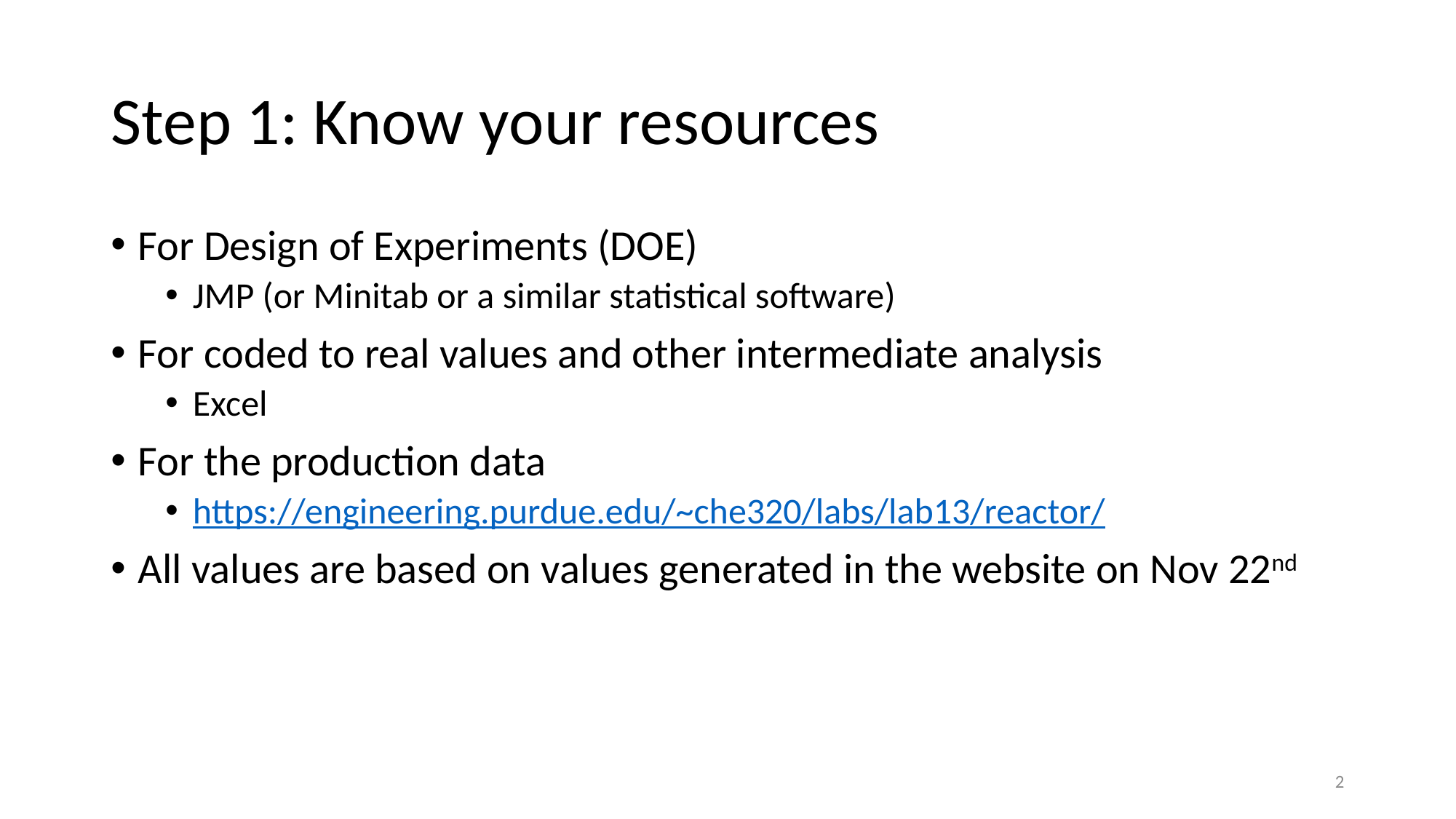

# Step 1: Know your resources
For Design of Experiments (DOE)
JMP (or Minitab or a similar statistical software)
For coded to real values and other intermediate analysis
Excel
For the production data
https://engineering.purdue.edu/~che320/labs/lab13/reactor/
All values are based on values generated in the website on Nov 22nd
2